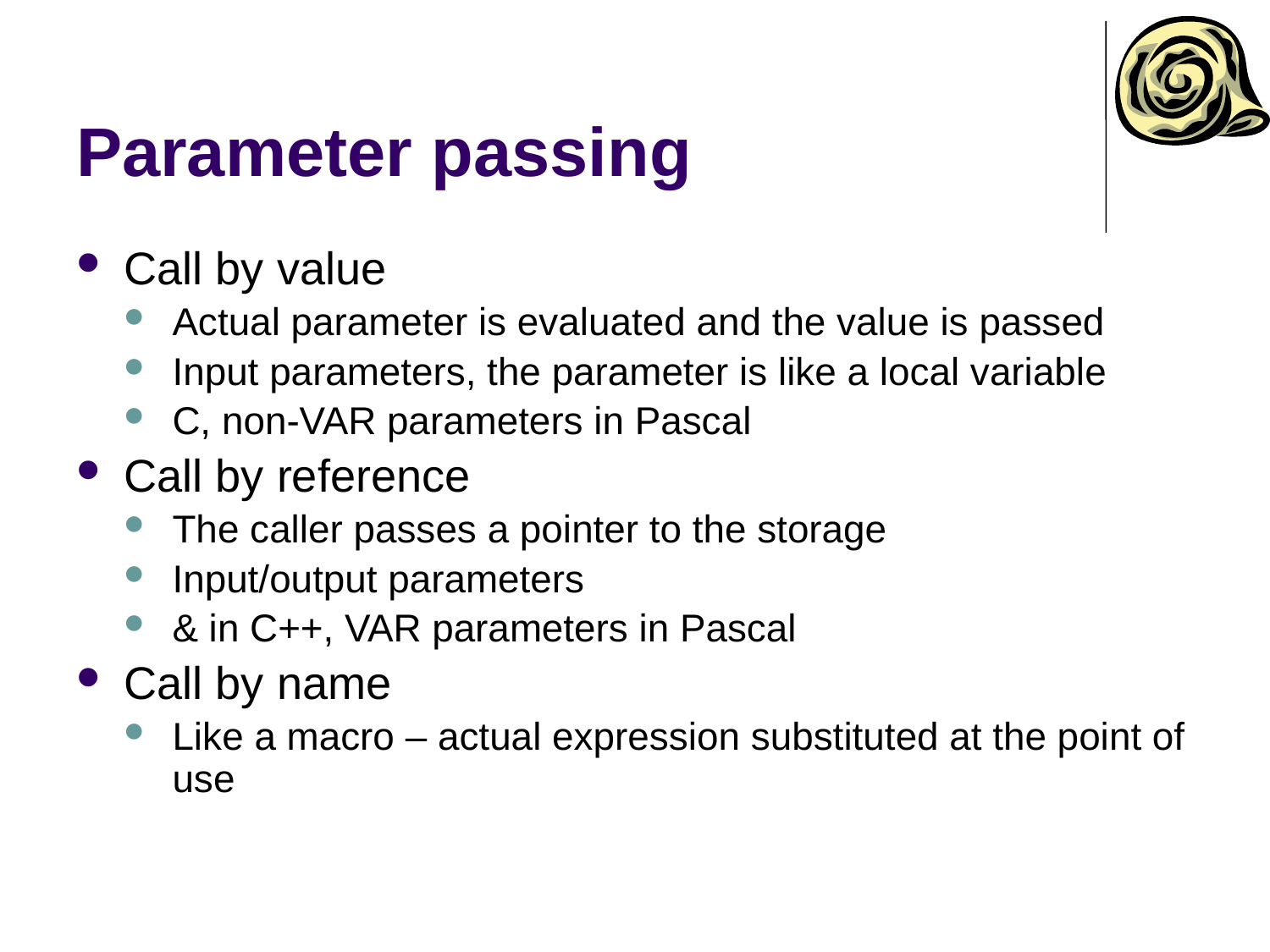

# Parameter passing
Call by value
Actual parameter is evaluated and the value is passed
Input parameters, the parameter is like a local variable
C, non-VAR parameters in Pascal
Call by reference
The caller passes a pointer to the storage
Input/output parameters
& in C++, VAR parameters in Pascal
Call by name
Like a macro – actual expression substituted at the point of use